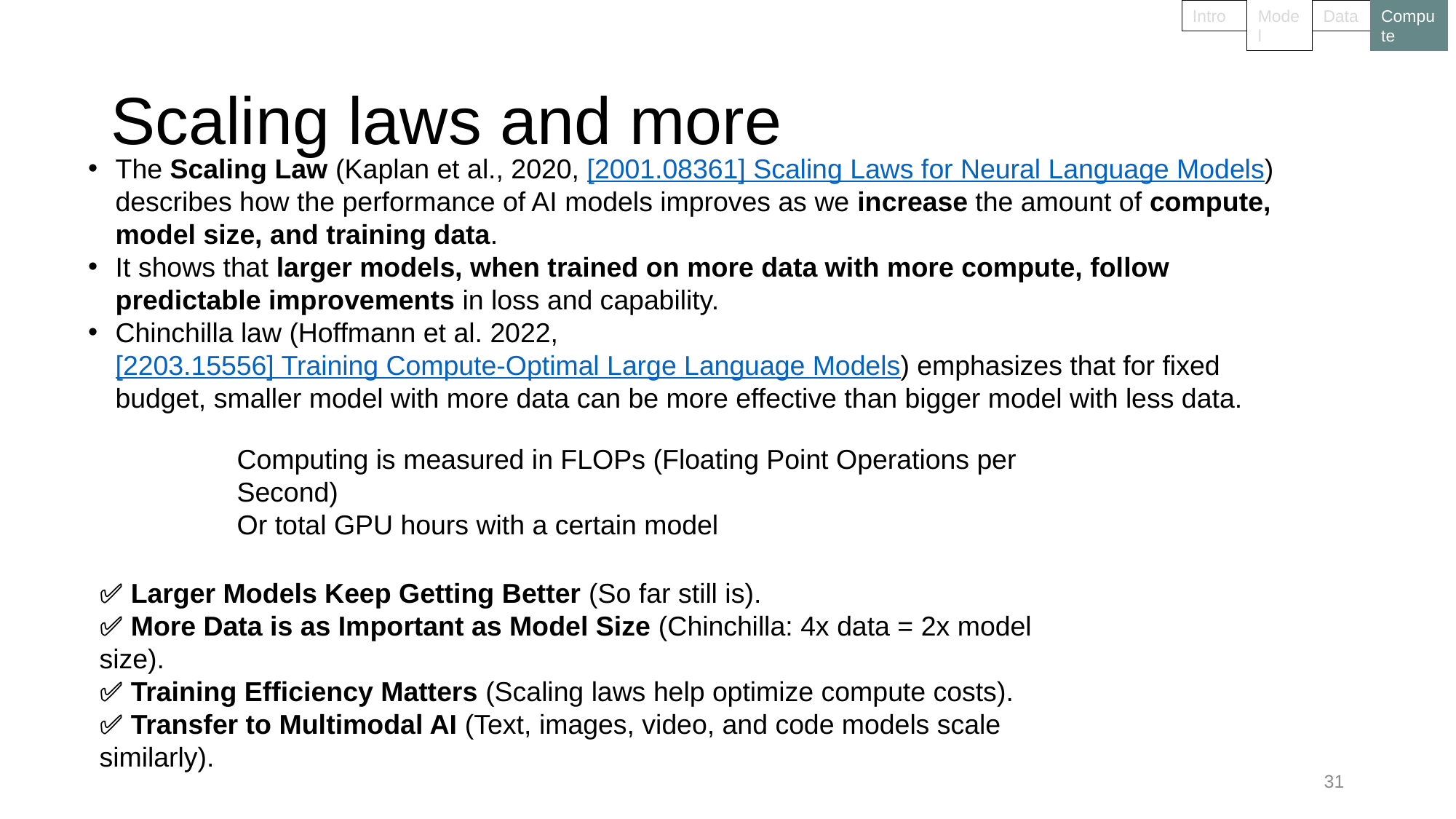

Intro
Model
Compute
Data
# Scaling laws and more

The Scaling Law (Kaplan et al., 2020, [2001.08361] Scaling Laws for Neural Language Models) describes how the performance of AI models improves as we increase the amount of compute, model size, and training data.
It shows that larger models, when trained on more data with more compute, follow predictable improvements in loss and capability.
Chinchilla law (Hoffmann et al. 2022, [2203.15556] Training Compute-Optimal Large Language Models) emphasizes that for fixed budget, smaller model with more data can be more effective than bigger model with less data.
Computing is measured in FLOPs (Floating Point Operations per Second)
Or total GPU hours with a certain model
✅ Larger Models Keep Getting Better (So far still is).
✅ More Data is as Important as Model Size (Chinchilla: 4x data = 2x model size).
✅ Training Efficiency Matters (Scaling laws help optimize compute costs).
✅ Transfer to Multimodal AI (Text, images, video, and code models scale similarly).
31